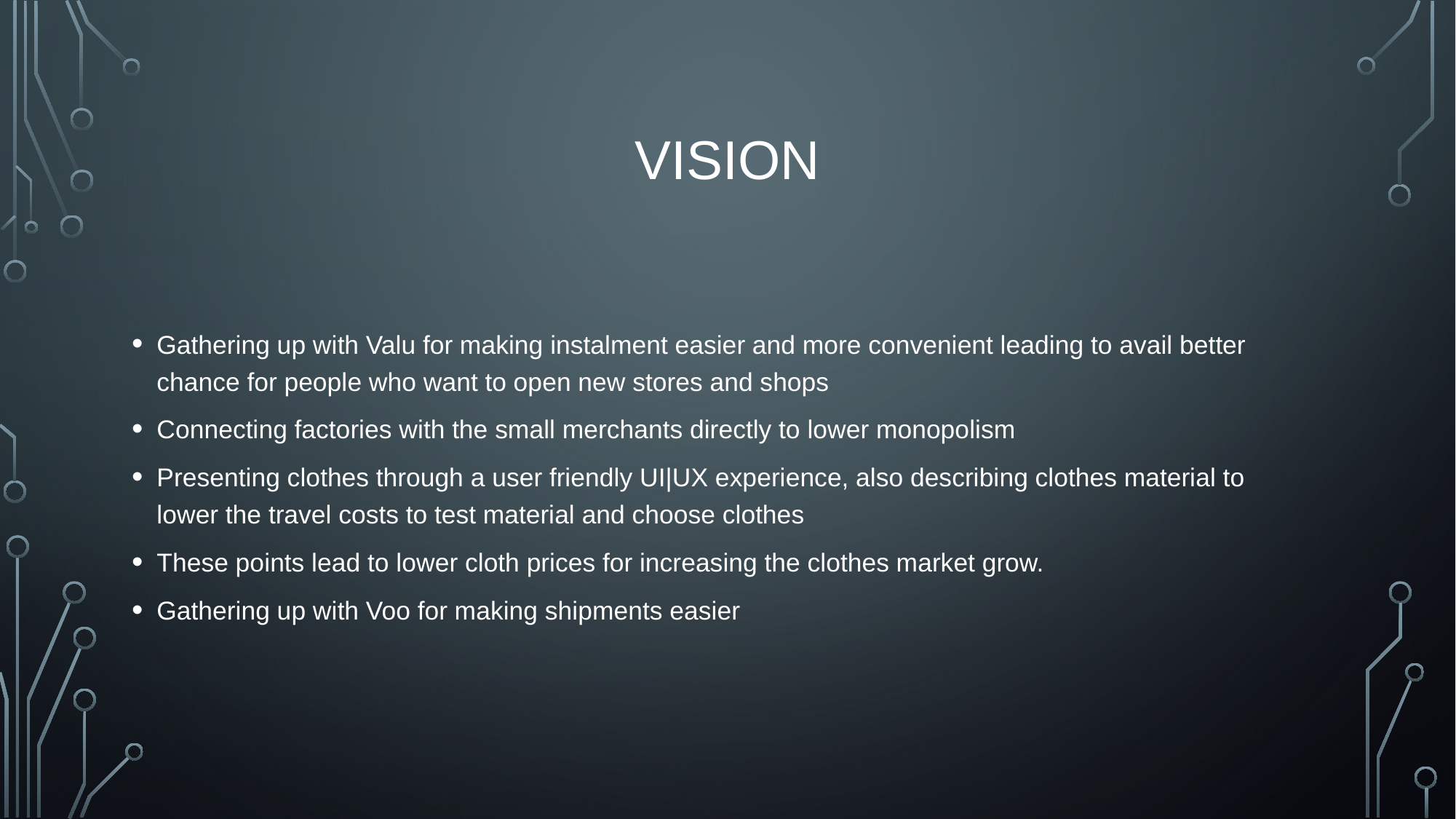

# Vision
Gathering up with Valu for making instalment easier and more convenient leading to avail better chance for people who want to open new stores and shops
Connecting factories with the small merchants directly to lower monopolism
Presenting clothes through a user friendly UI|UX experience, also describing clothes material to lower the travel costs to test material and choose clothes
These points lead to lower cloth prices for increasing the clothes market grow.
Gathering up with Voo for making shipments easier